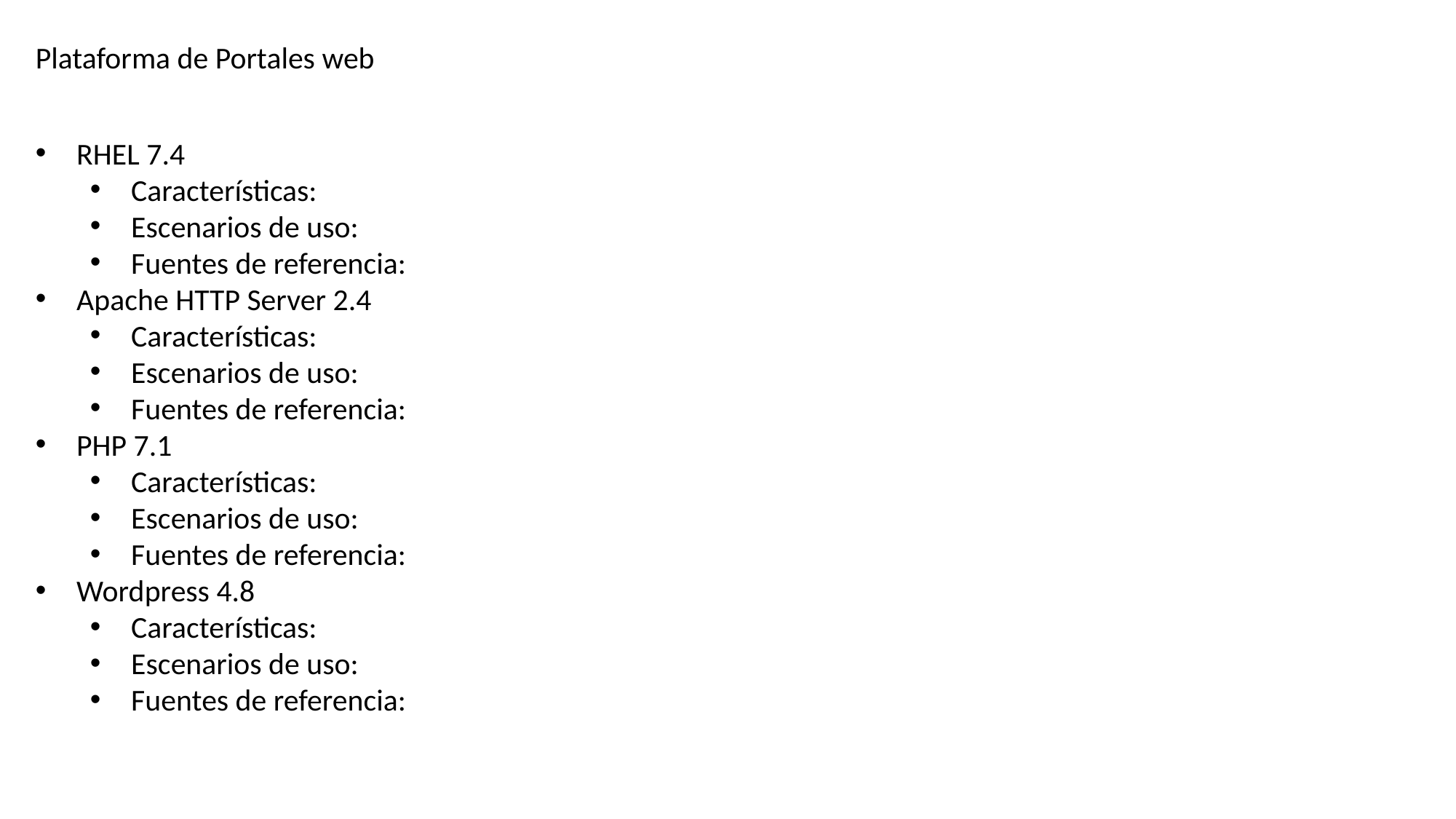

Plataforma de Portales web
RHEL 7.4
Características:
Escenarios de uso:
Fuentes de referencia:
Apache HTTP Server 2.4
Características:
Escenarios de uso:
Fuentes de referencia:
PHP 7.1
Características:
Escenarios de uso:
Fuentes de referencia:
Wordpress 4.8
Características:
Escenarios de uso:
Fuentes de referencia: